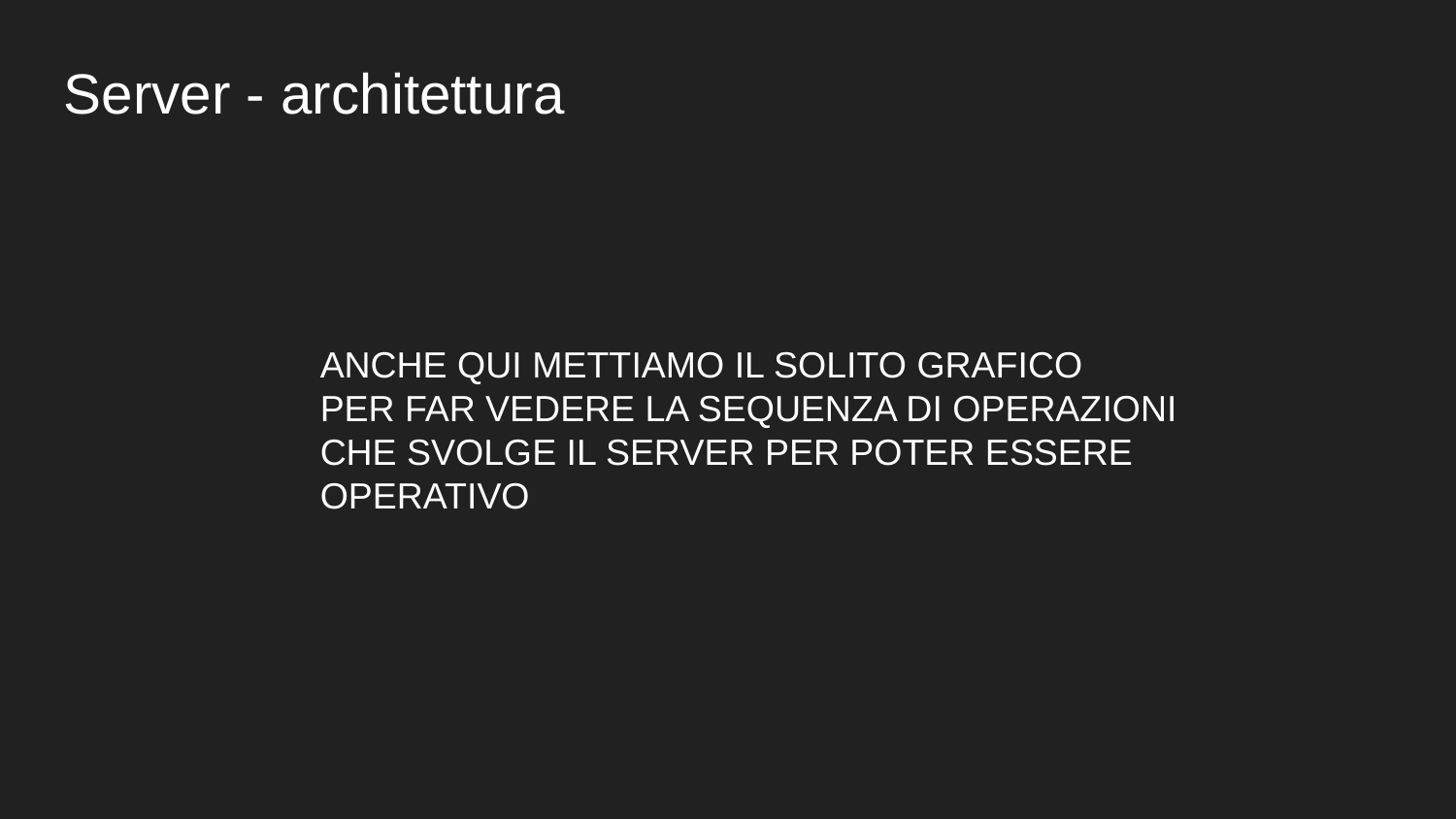

Server - architettura
ANCHE QUI METTIAMO IL SOLITO GRAFICO
PER FAR VEDERE LA SEQUENZA DI OPERAZIONI
CHE SVOLGE IL SERVER PER POTER ESSERE
OPERATIVO